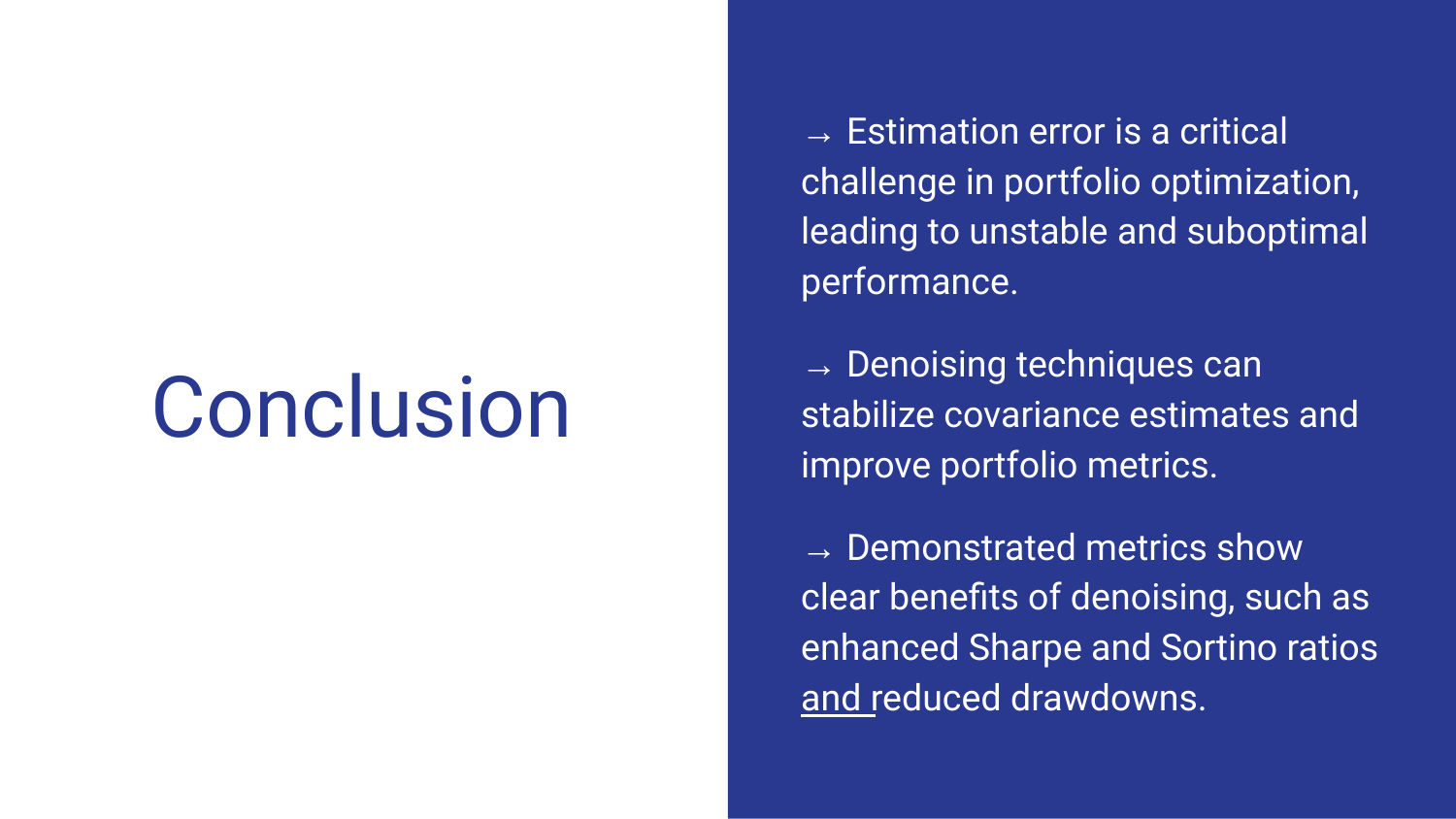

→ Estimation error is a critical challenge in portfolio optimization, leading to unstable and suboptimal performance.
→ Denoising techniques can stabilize covariance estimates and improve portfolio metrics.
→ Demonstrated metrics show clear benefits of denoising, such as enhanced Sharpe and Sortino ratios and reduced drawdowns.
# Conclusion